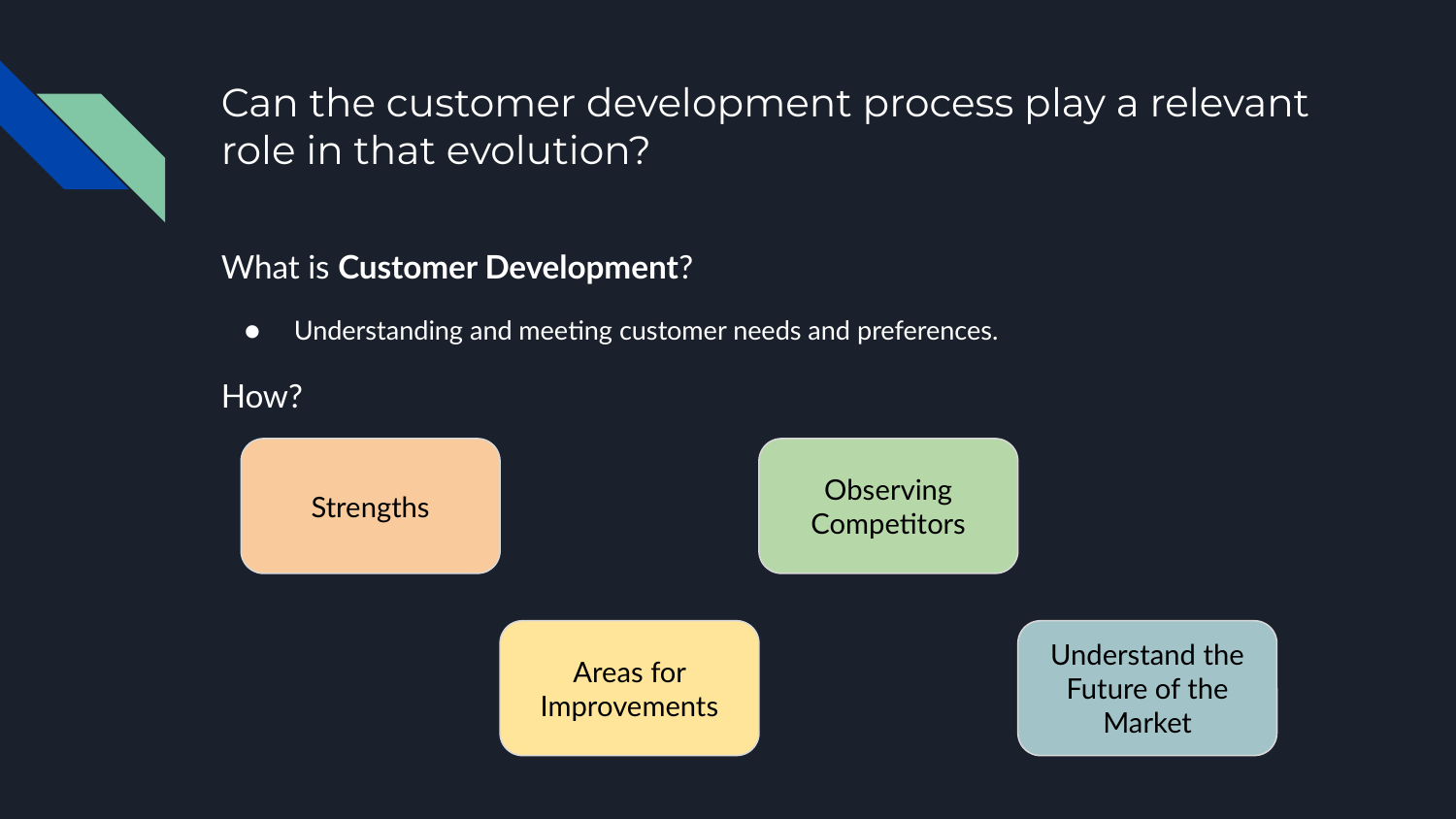

# Can the customer development process play a relevant role in that evolution?
What is Customer Development?
Understanding and meeting customer needs and preferences.
How?

Strengths
Observing Competitors
Areas for Improvements
Understand the Future of the Market